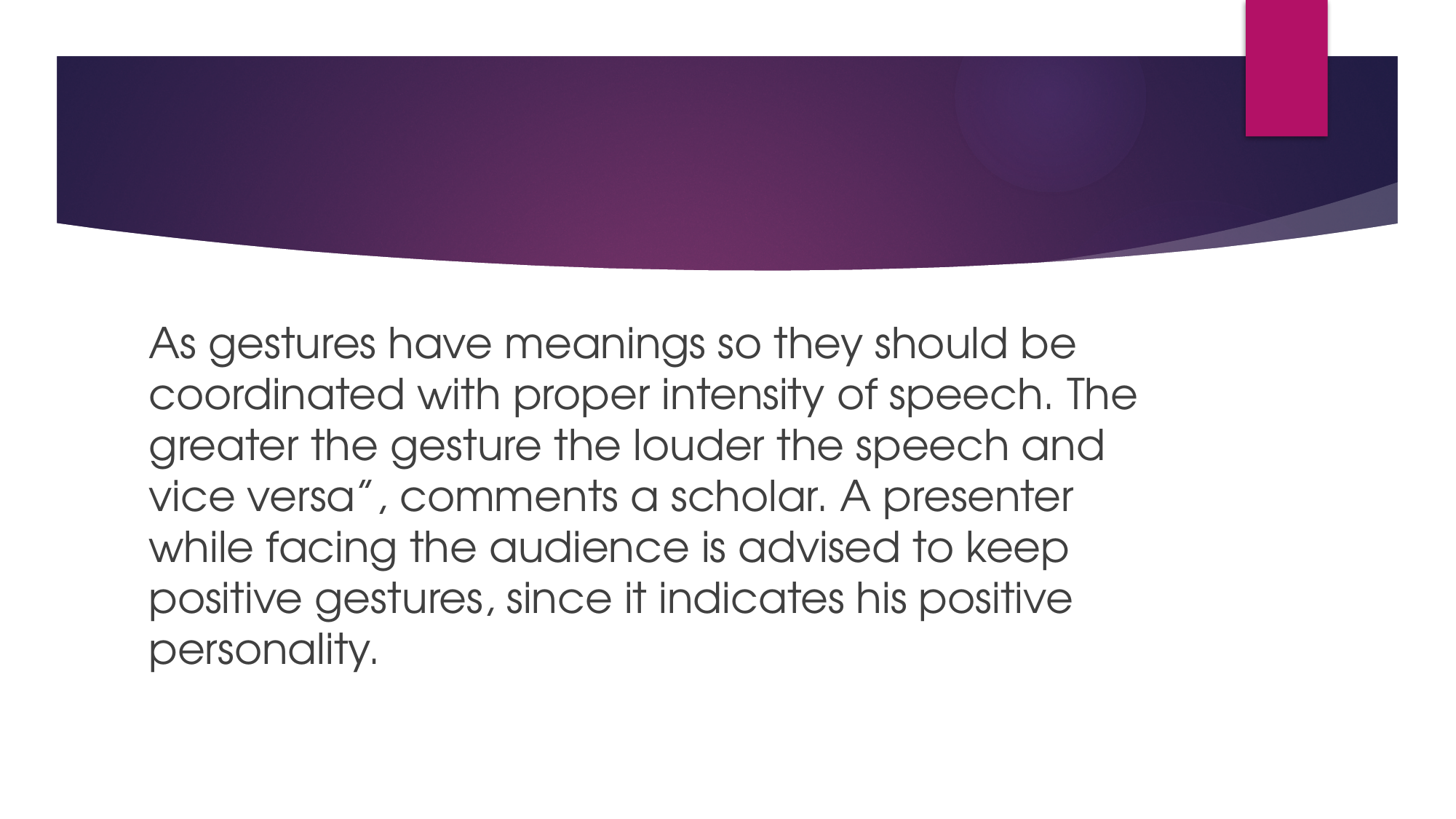

#
As gestures have meanings so they should be coordinated with proper intensity of speech. The greater the gesture the louder the speech and vice versa”, comments a scholar. A presenter while facing the audience is advised to keep positive gestures, since it indicates his positive personality.